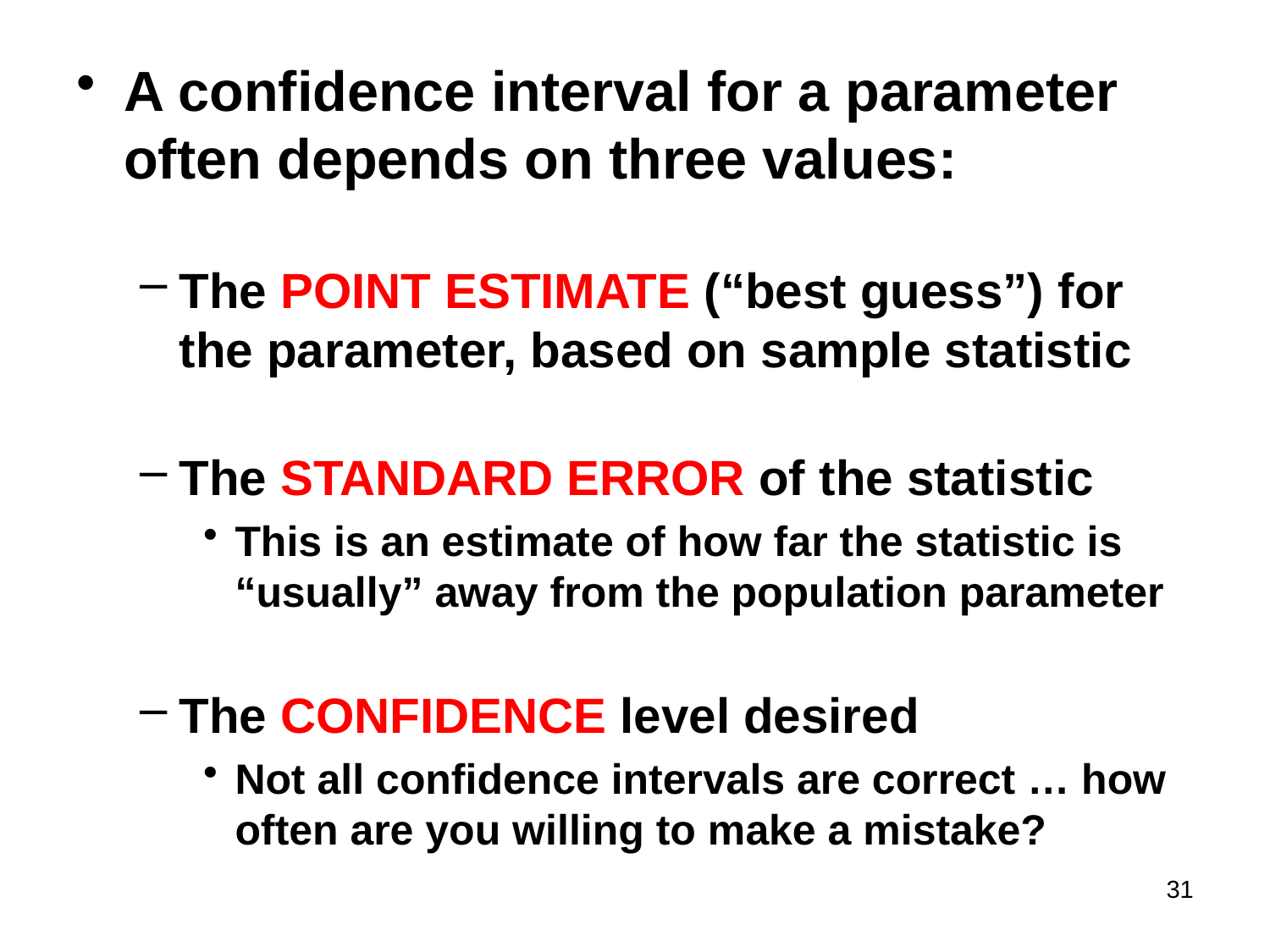

A confidence interval for a parameter often depends on three values:

The POINT ESTIMATE (“best guess”) for the parameter, based on sample statistic

The STANDARD ERROR of the statistic
This is an estimate of how far the statistic is “usually” away from the population parameter

The CONFIDENCE level desired
Not all confidence intervals are correct … how often are you willing to make a mistake?
31
#